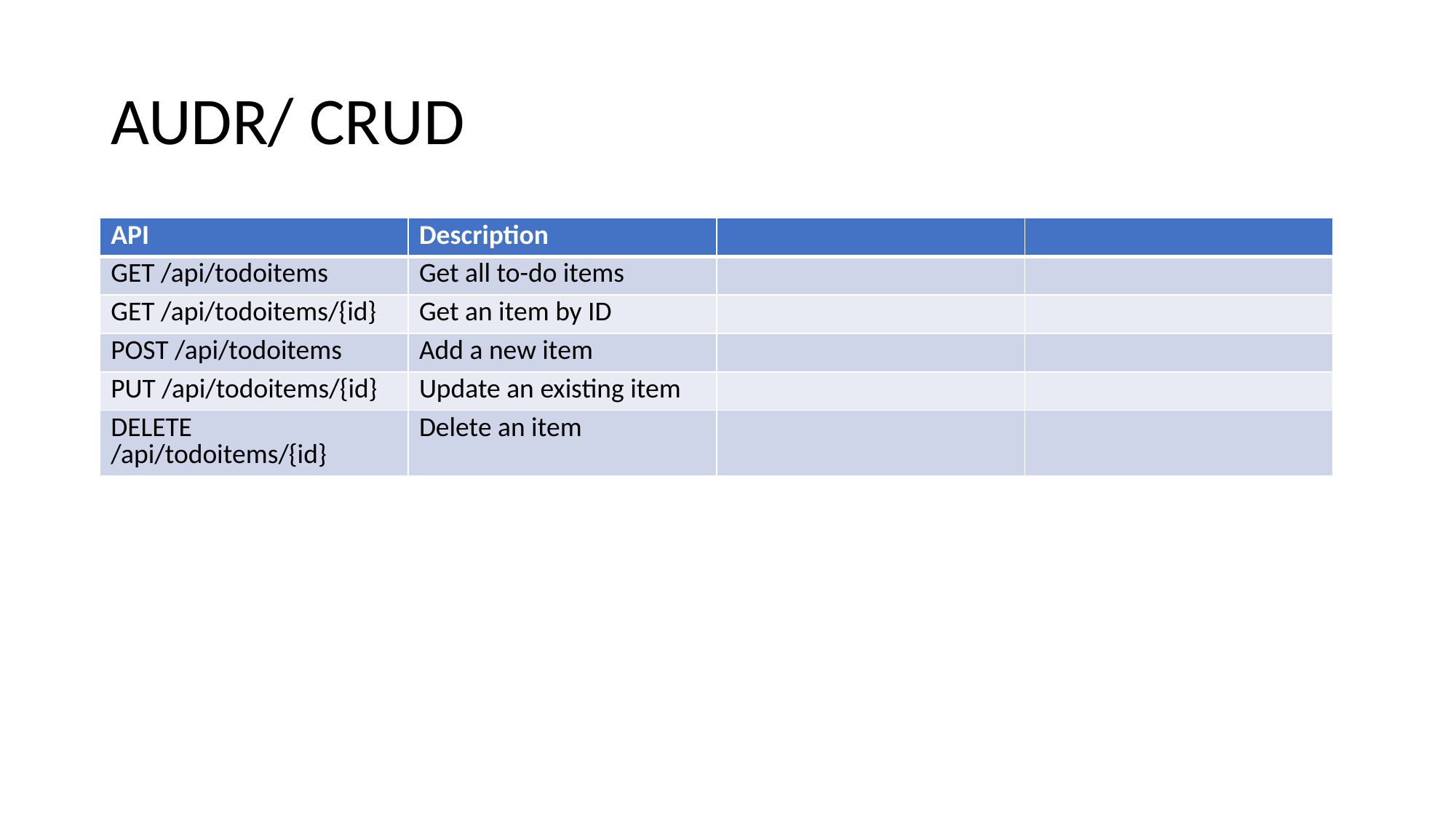

# AUDR/ CRUD
| API | Description |  |  |
| --- | --- | --- | --- |
| GET /api/todoitems | Get all to-do items |  |  |
| GET /api/todoitems/{id} | Get an item by ID |  |  |
| POST /api/todoitems | Add a new item |  |  |
| PUT /api/todoitems/{id} | Update an existing item |  |  |
| DELETE /api/todoitems/{id} | Delete an item |  |  |